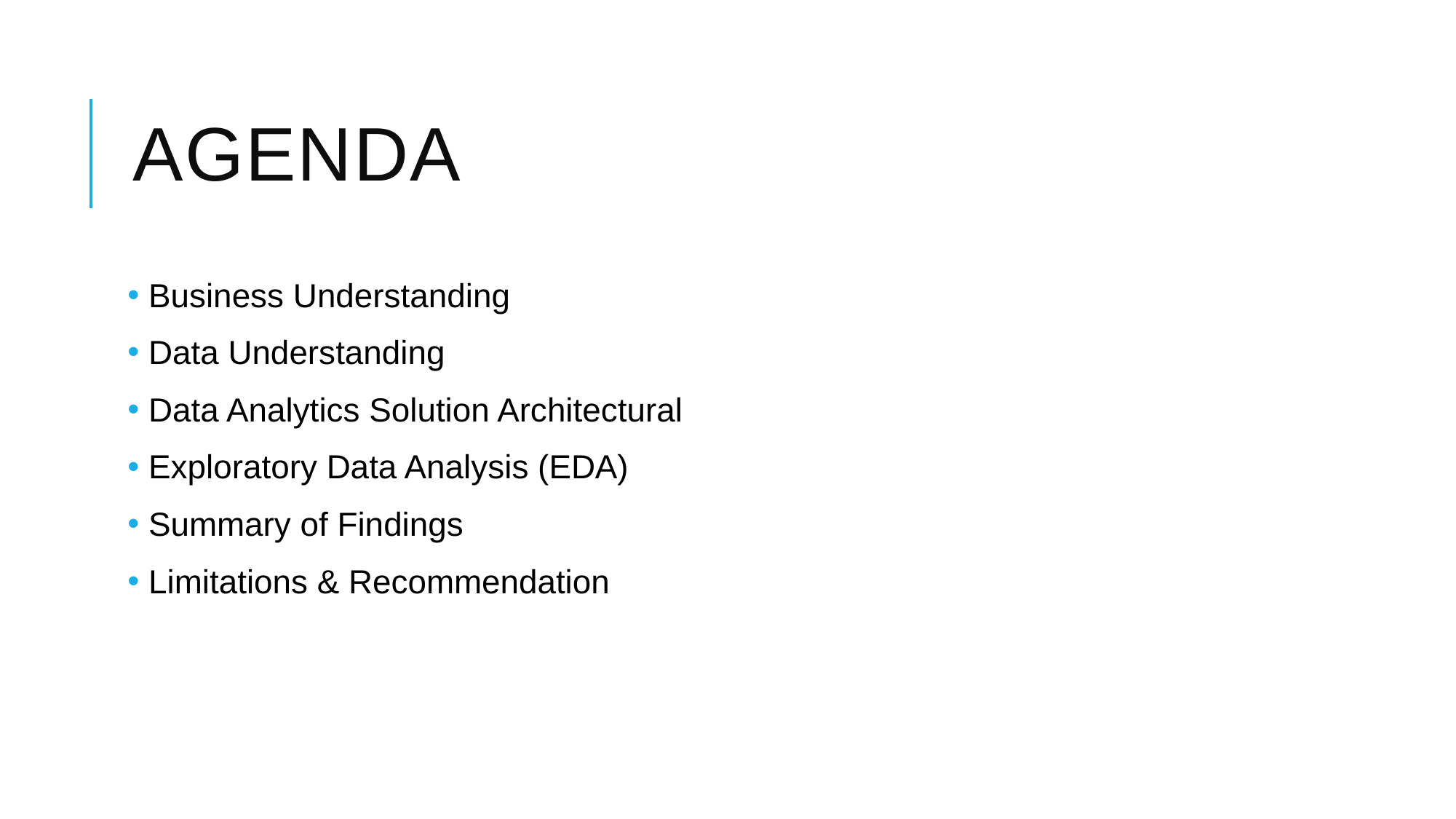

# Agenda
 Business Understanding
 Data Understanding
 Data Analytics Solution Architectural
 Exploratory Data Analysis (EDA)
 Summary of Findings
 Limitations & Recommendation